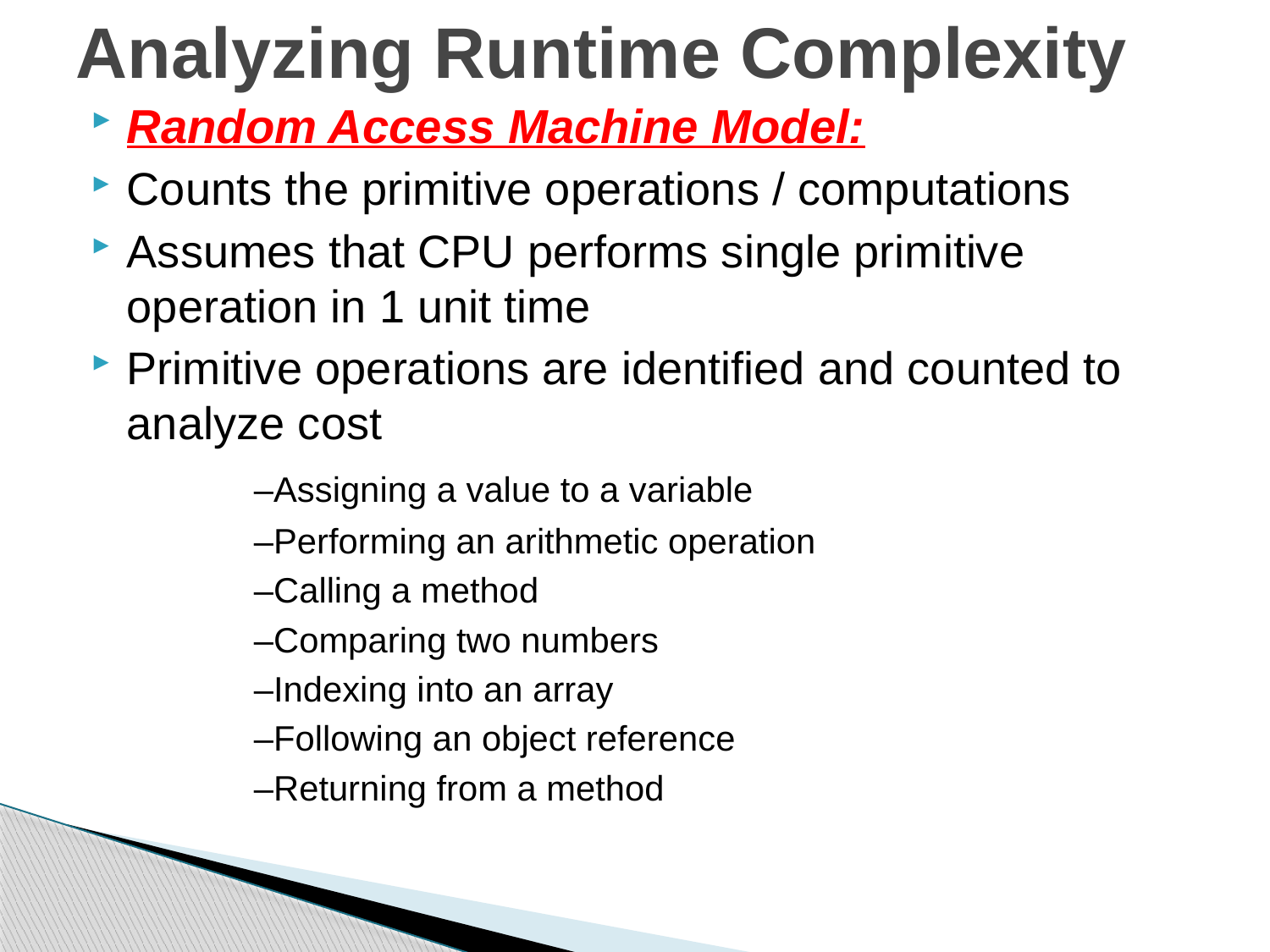

# Analyzing Runtime Complexity
Random Access Machine Model:
Counts the primitive operations / computations
Assumes that CPU performs single primitive operation in 1 unit time
Primitive operations are identified and counted to analyze cost
		–Assigning a value to a variable
		–Performing an arithmetic operation
		–Calling a method
		–Comparing two numbers
		–Indexing into an array
		–Following an object reference
		–Returning from a method